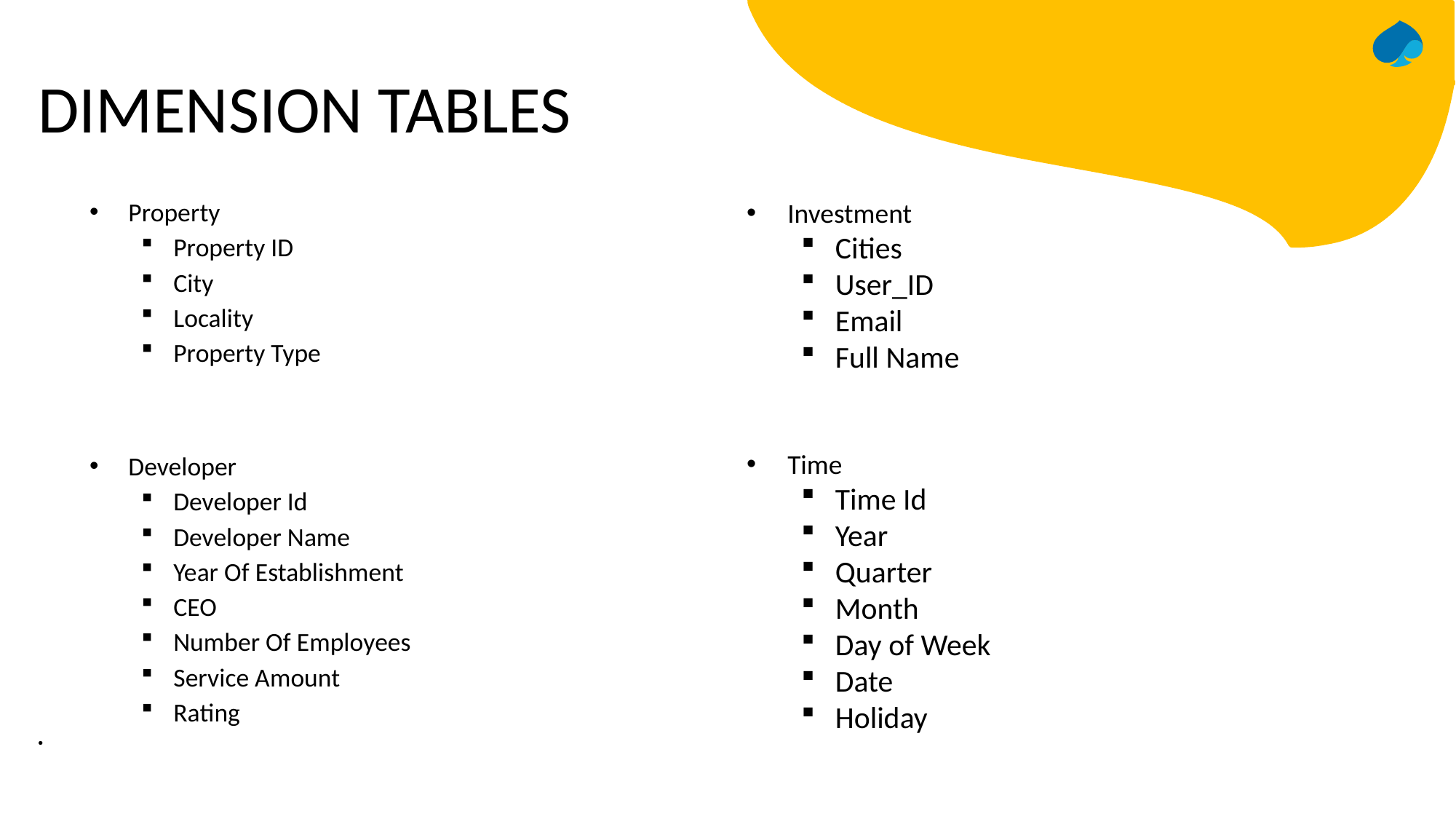

# DIMENSION TABLES
Property
Property ID
City
Locality
Property Type

Developer
Developer Id
Developer Name
Year Of Establishment
CEO
Number Of Employees
Service Amount
Rating

Investment
Cities
User_ID
Email
Full Name

Time
Time Id
Year
Quarter
Month
Day of Week
Date
Holiday